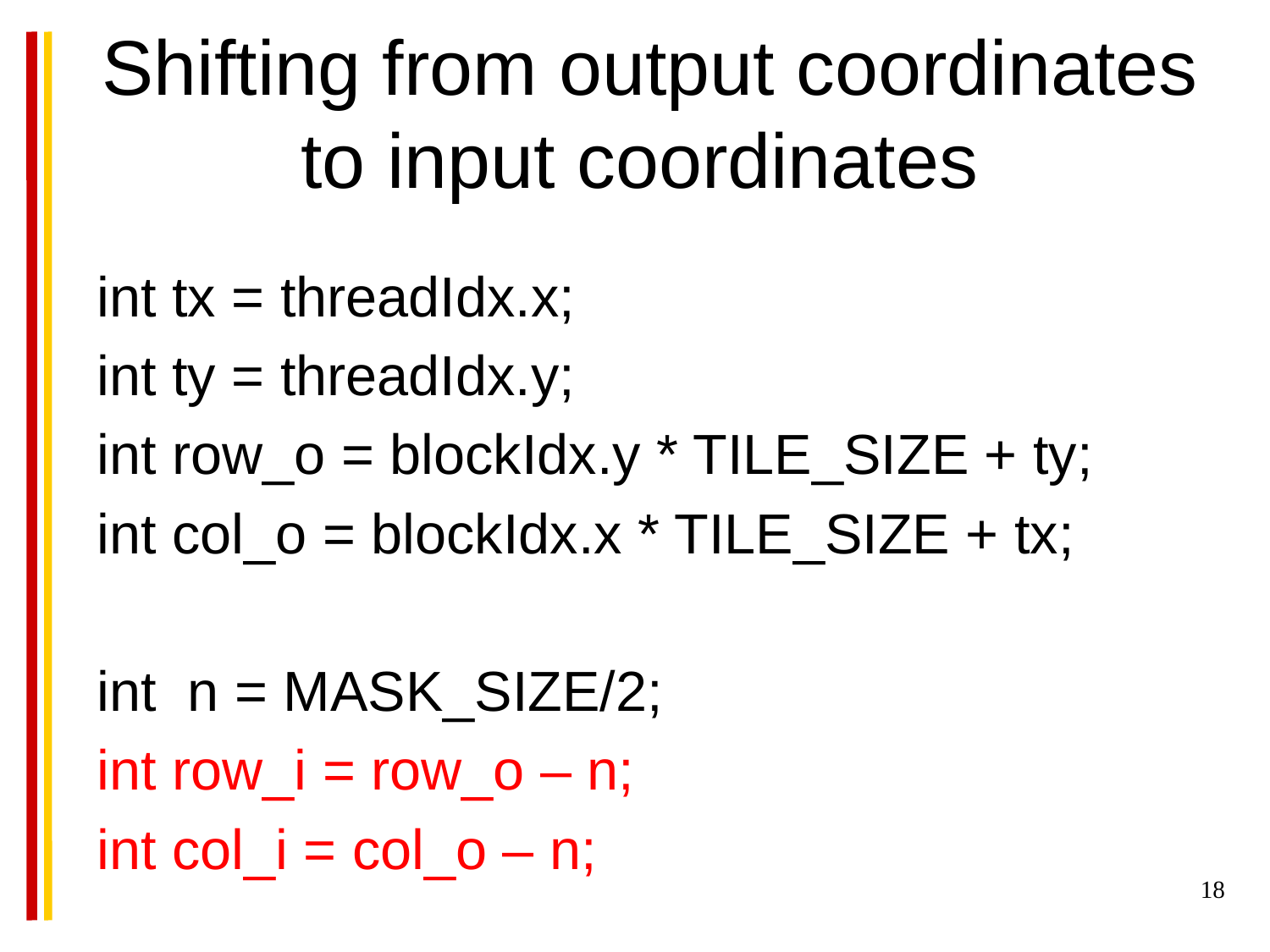

Shifting from output coordinates to input coordinates
int tx = threadIdx.x;
int ty = threadIdx.y;
int row_o = blockIdx.y * TILE_SIZE + ty;
int col_o = blockIdx.x * TILE_SIZE + tx;

int  n = MASK_SIZE/2;
int row_i = row_o – n;
int col_i = col_o – n;
18